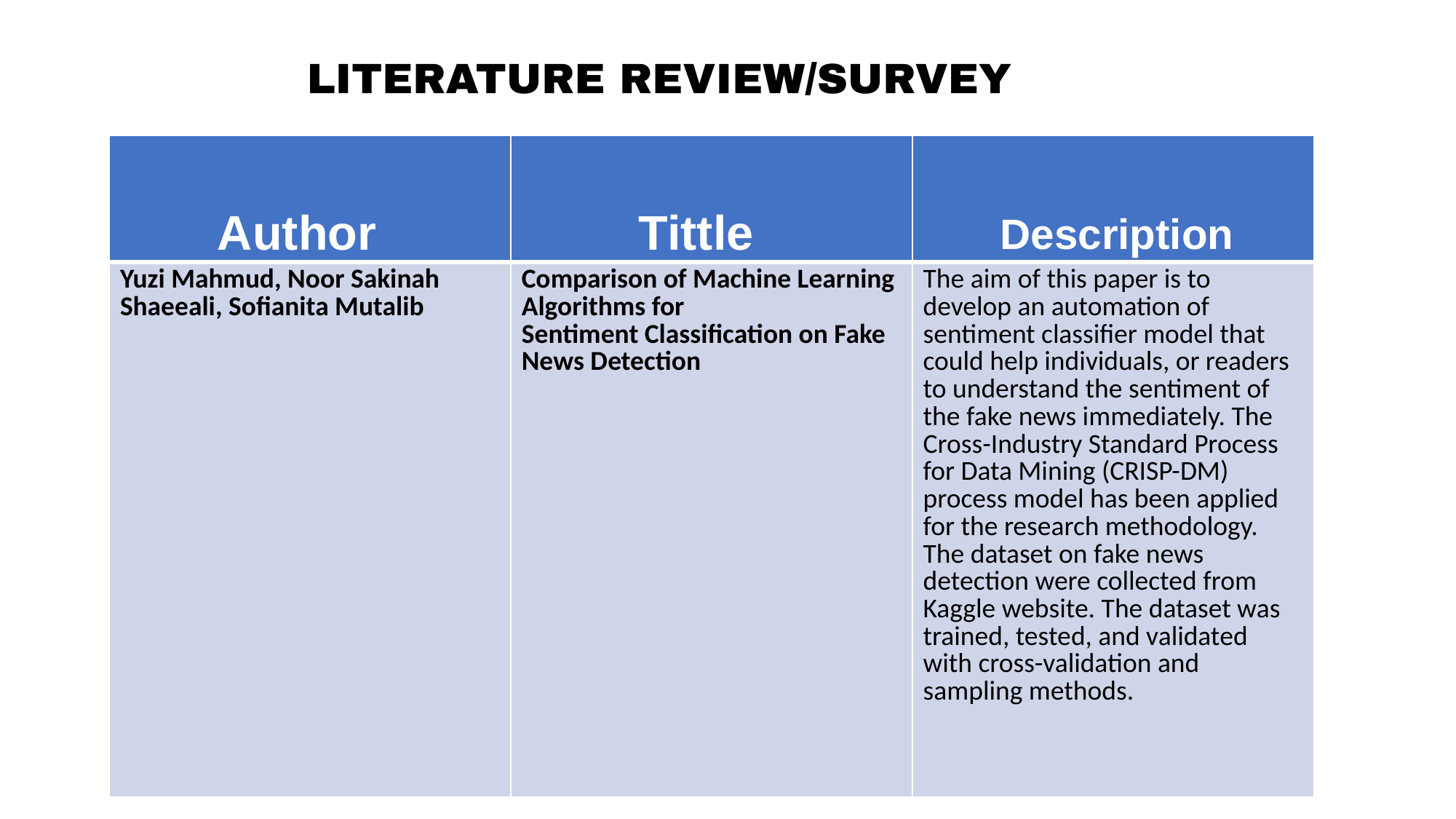

LITERATURE REVIEW/SURVEY
|  |  |  |
| --- | --- | --- |
| Yuzi Mahmud, Noor Sakinah Shaeeali, Sofianita Mutalib | Comparison of Machine Learning Algorithms for Sentiment Classification on Fake News Detection | The aim of this paper is to develop an automation of sentiment classifier model that could help individuals, or readers to understand the sentiment of the fake news immediately. The Cross-Industry Standard Process for Data Mining (CRISP-DM) process model has been applied for the research methodology. The dataset on fake news detection were collected from Kaggle website. The dataset was trained, tested, and validated with cross-validation and sampling methods. |

Description
Author
Tittle